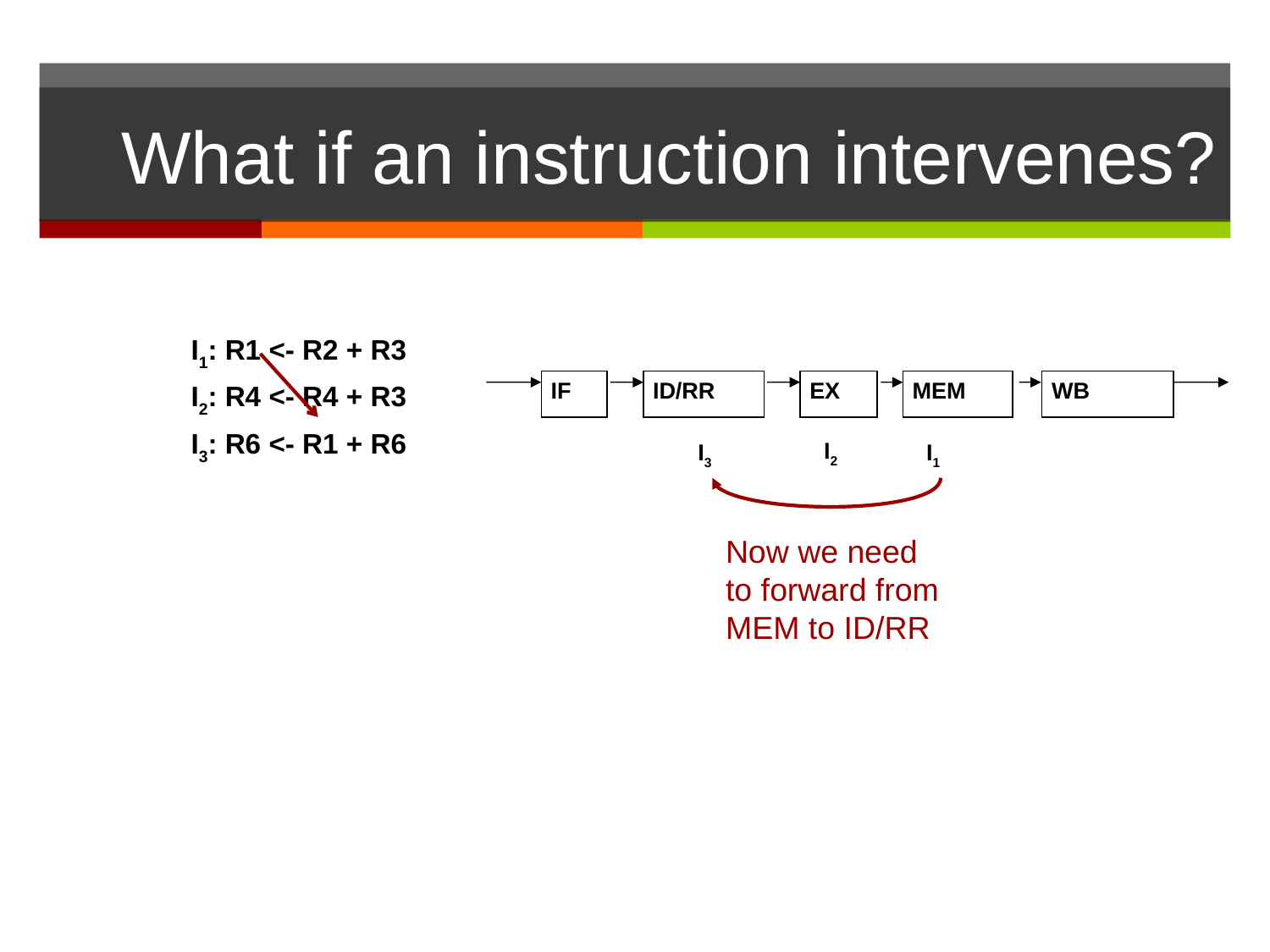

# What if an instruction intervenes?
	I1: R1 <- R2 + R3
	I2: R4 <- R4 + R3
	I3: R6 <- R1 + R6

IF
ID/RR
EX
MEM
WB

I2
I3
I1
Now we need to forward from MEM to ID/RR